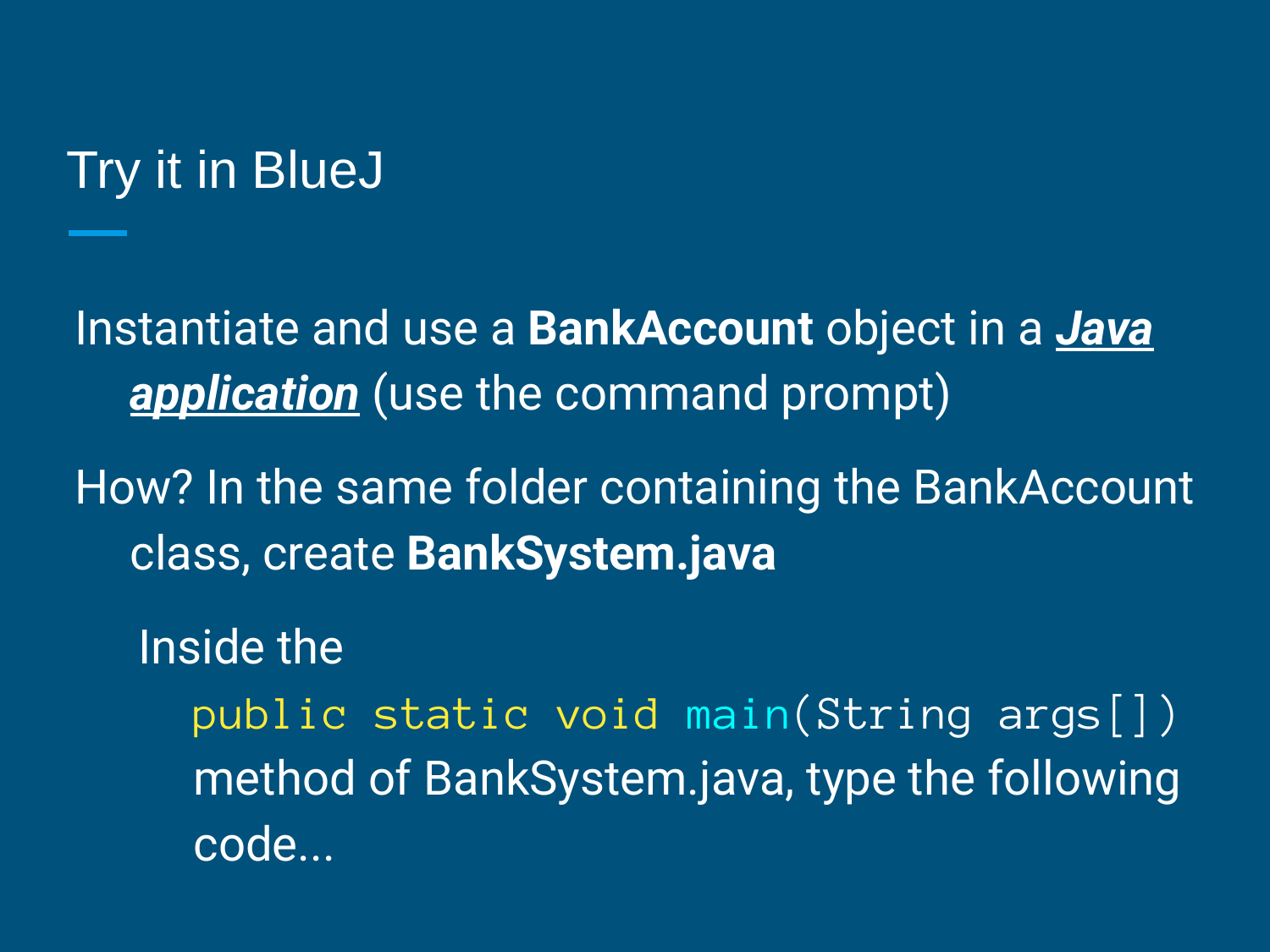

# Try it in BlueJ
Instantiate and use a BankAccount object in a Java application (use the command prompt)
How? In the same folder containing the BankAccount class, create BankSystem.java
Inside the
public static void main(String args[])
method of BankSystem.java, type the following code...